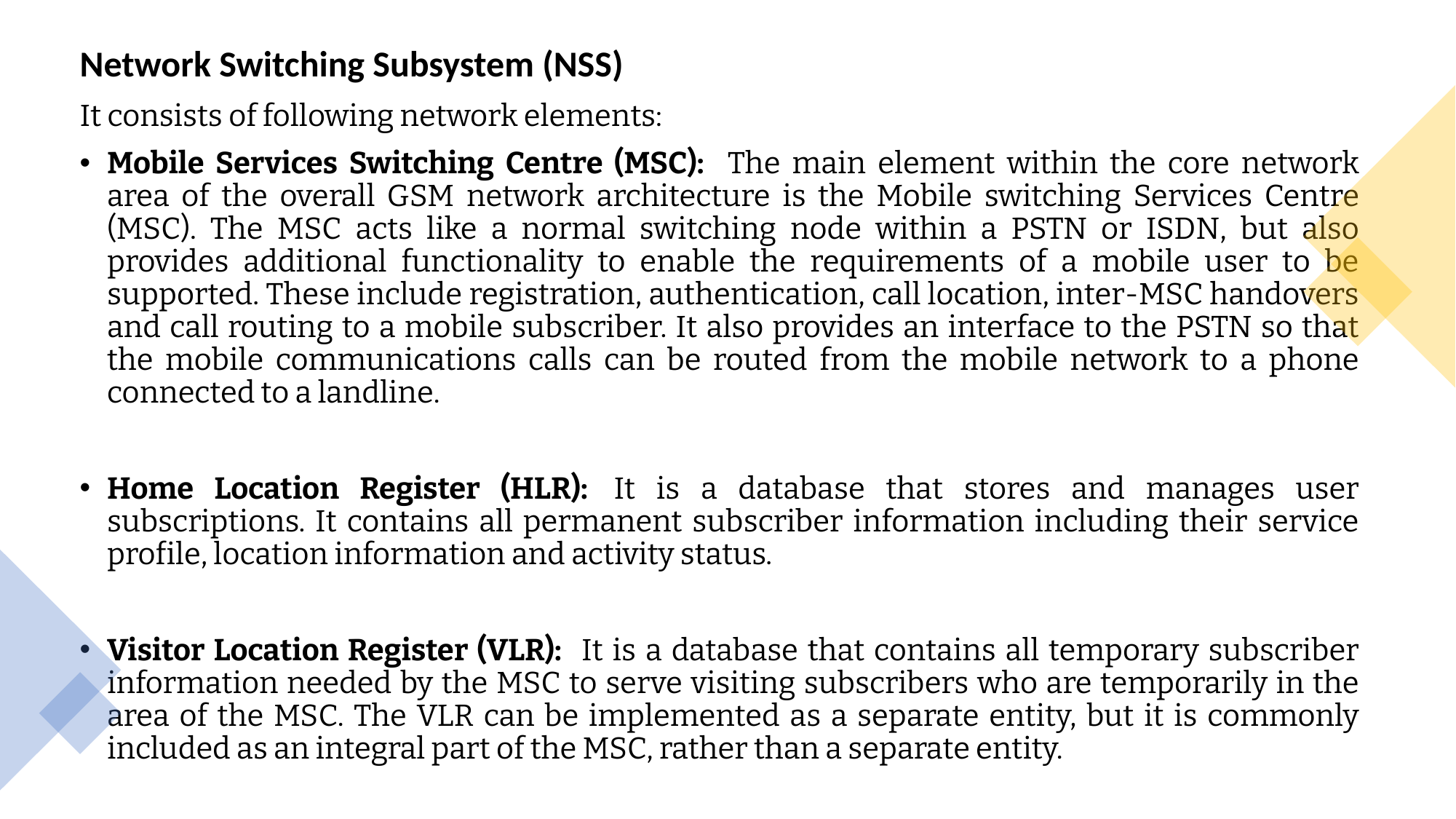

Network Switching Subsystem (NSS)
It consists of following network elements:
Mobile Services Switching Centre (MSC):   The main element within the core network area of the overall GSM network architecture is the Mobile switching Services Centre (MSC). The MSC acts like a normal switching node within a PSTN or ISDN, but also provides additional functionality to enable the requirements of a mobile user to be supported. These include registration, authentication, call location, inter-MSC handovers and call routing to a mobile subscriber. It also provides an interface to the PSTN so that the mobile communications calls can be routed from the mobile network to a phone connected to a landline.

Home Location Register (HLR):  It is a database that stores and manages user subscriptions. It contains all permanent subscriber information including their service profile, location information and activity status.

Visitor Location Register (VLR):   It is a database that contains all temporary subscriber information needed by the MSC to serve visiting subscribers who are temporarily in the area of the MSC. The VLR can be implemented as a separate entity, but it is commonly included as an integral part of the MSC, rather than a separate entity.